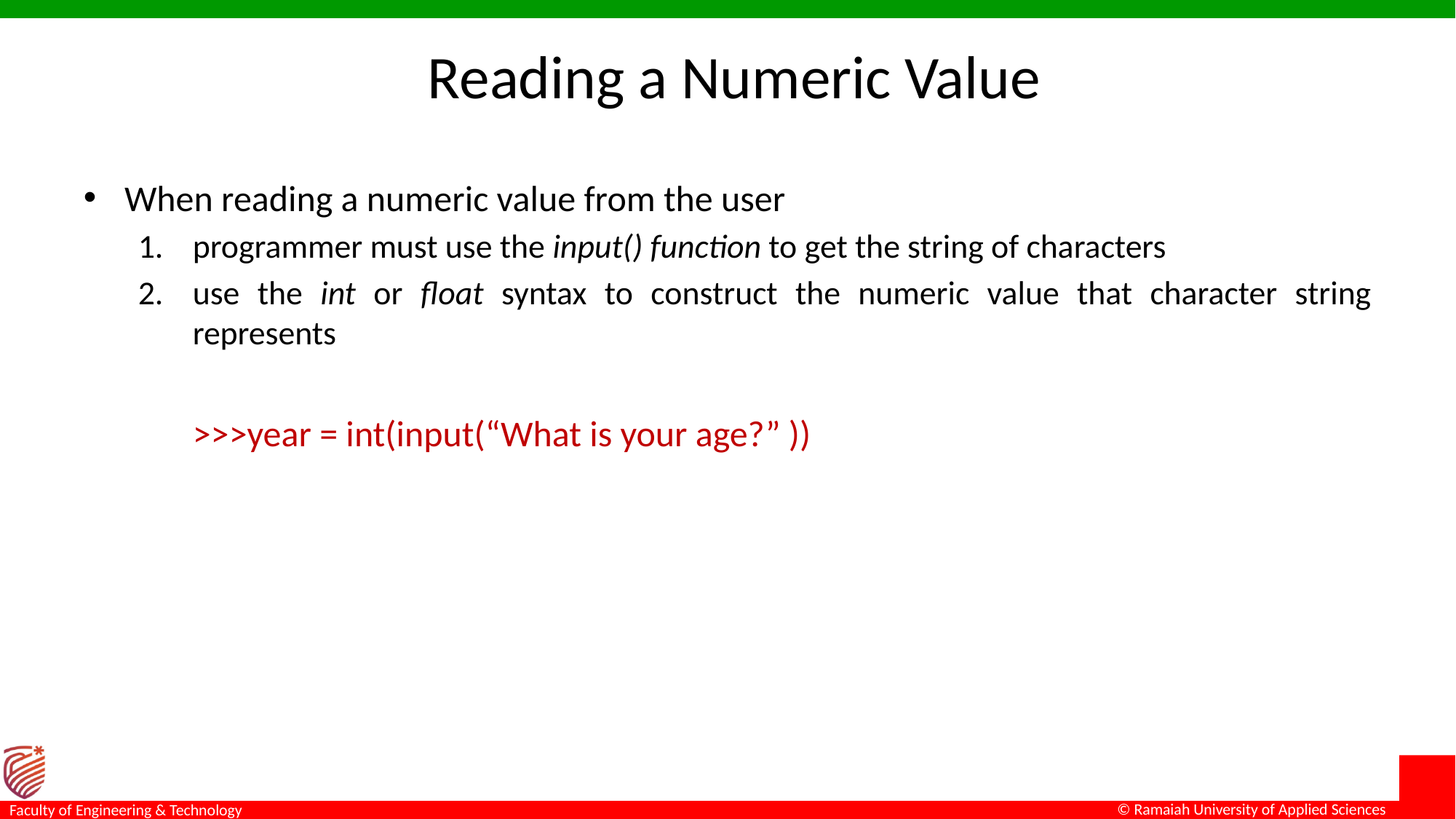

# Reading a Numeric Value
When reading a numeric value from the user
programmer must use the input() function to get the string of characters
use the int or float syntax to construct the numeric value that character string represents

	>>>year = int(input(“What is your age?” ))